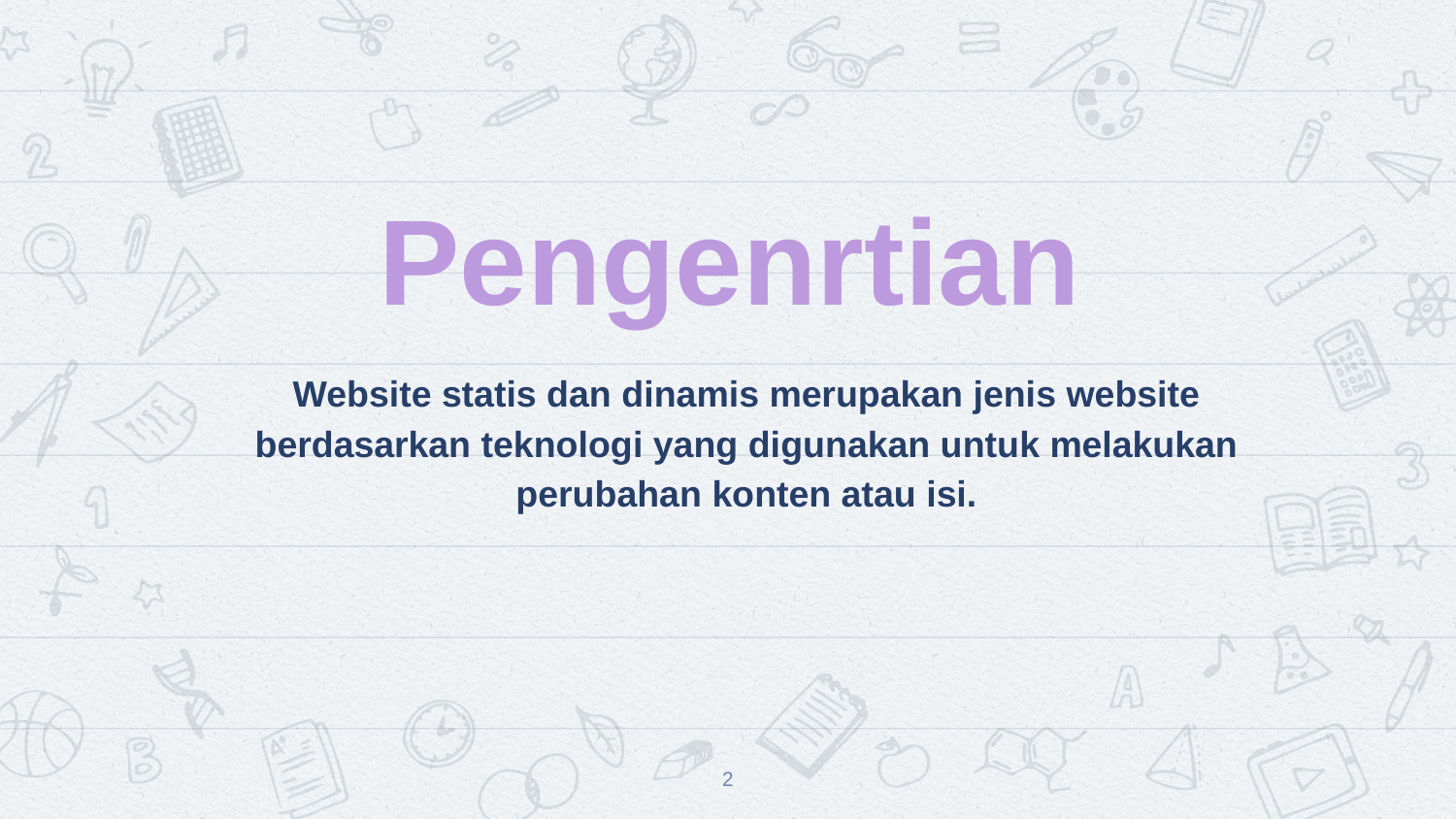

Pengenrtian
Website statis dan dinamis merupakan jenis website berdasarkan teknologi yang digunakan untuk melakukan perubahan konten atau isi.
2